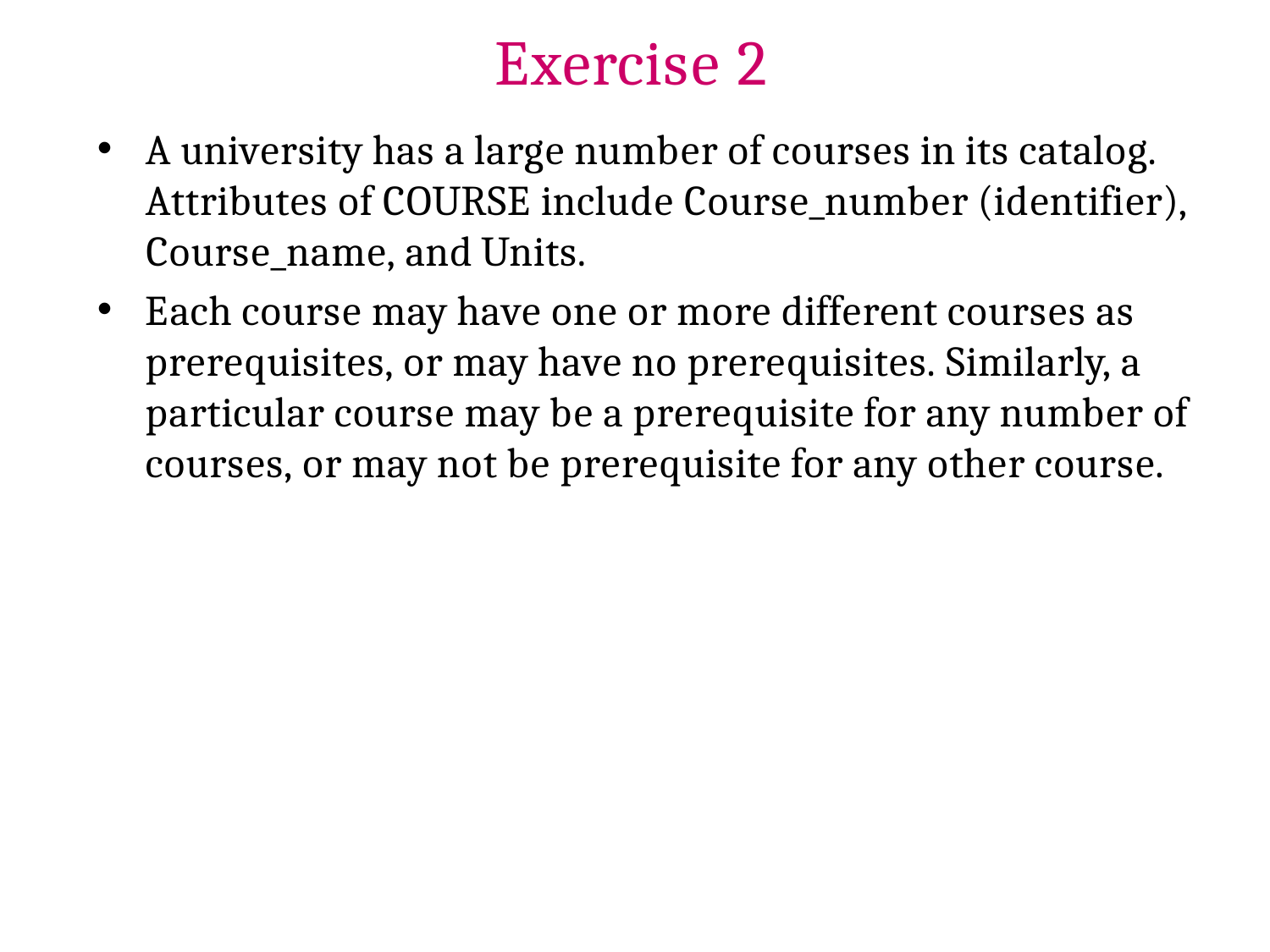

Exercise 2
A university has a large number of courses in its catalog. Attributes of COURSE include Course_number (identifier), Course_name, and Units.
Each course may have one or more different courses as prerequisites, or may have no prerequisites. Similarly, a particular course may be a prerequisite for any number of courses, or may not be prerequisite for any other course.